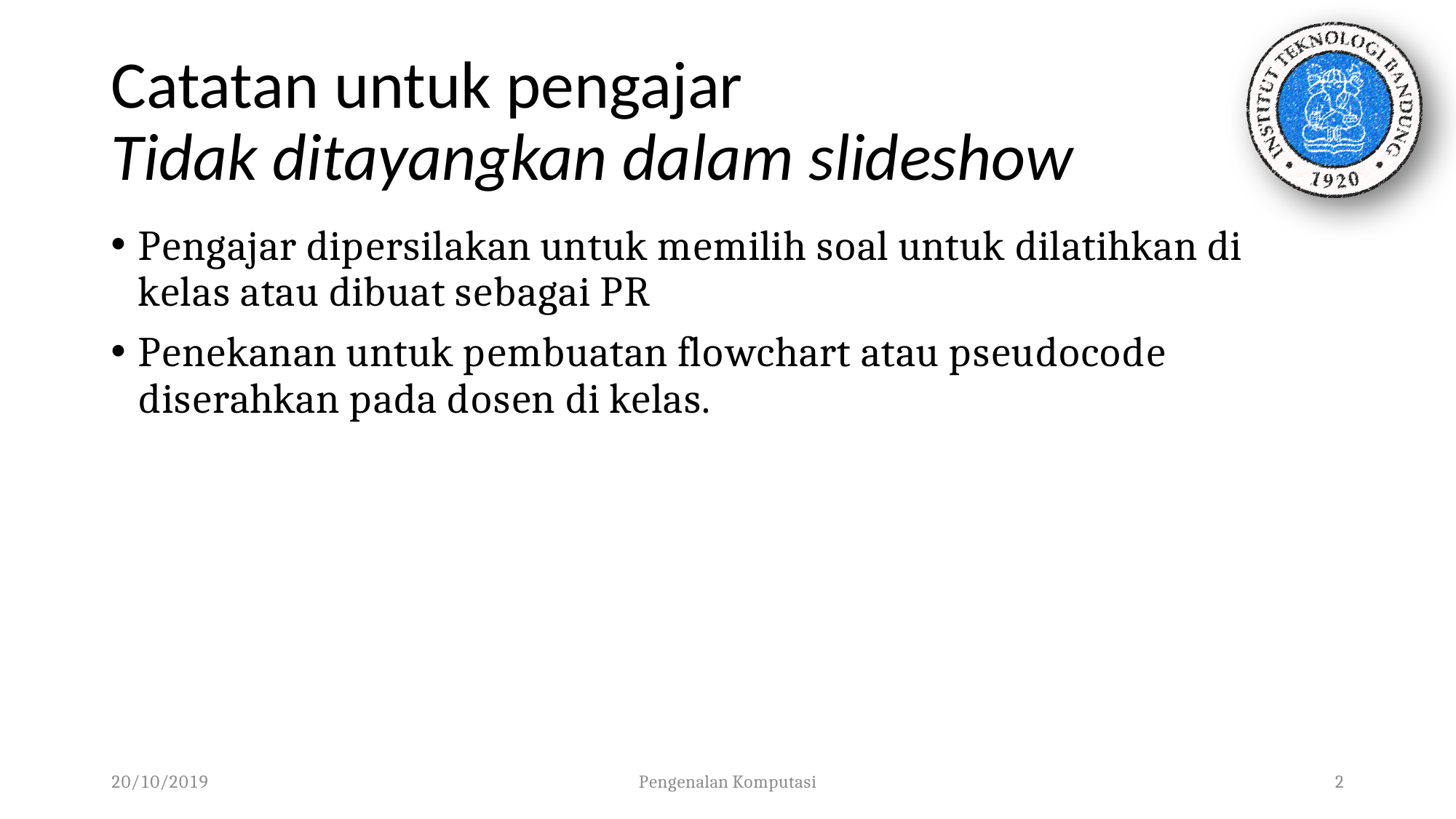

# Catatan untuk pengajar Tidak ditayangkan dalam slideshow
Pengajar dipersilakan untuk memilih soal untuk dilatihkan di kelas atau dibuat sebagai PR
Penekanan untuk pembuatan flowchart atau pseudocode diserahkan pada dosen di kelas.
20/10/2019
Pengenalan Komputasi
2